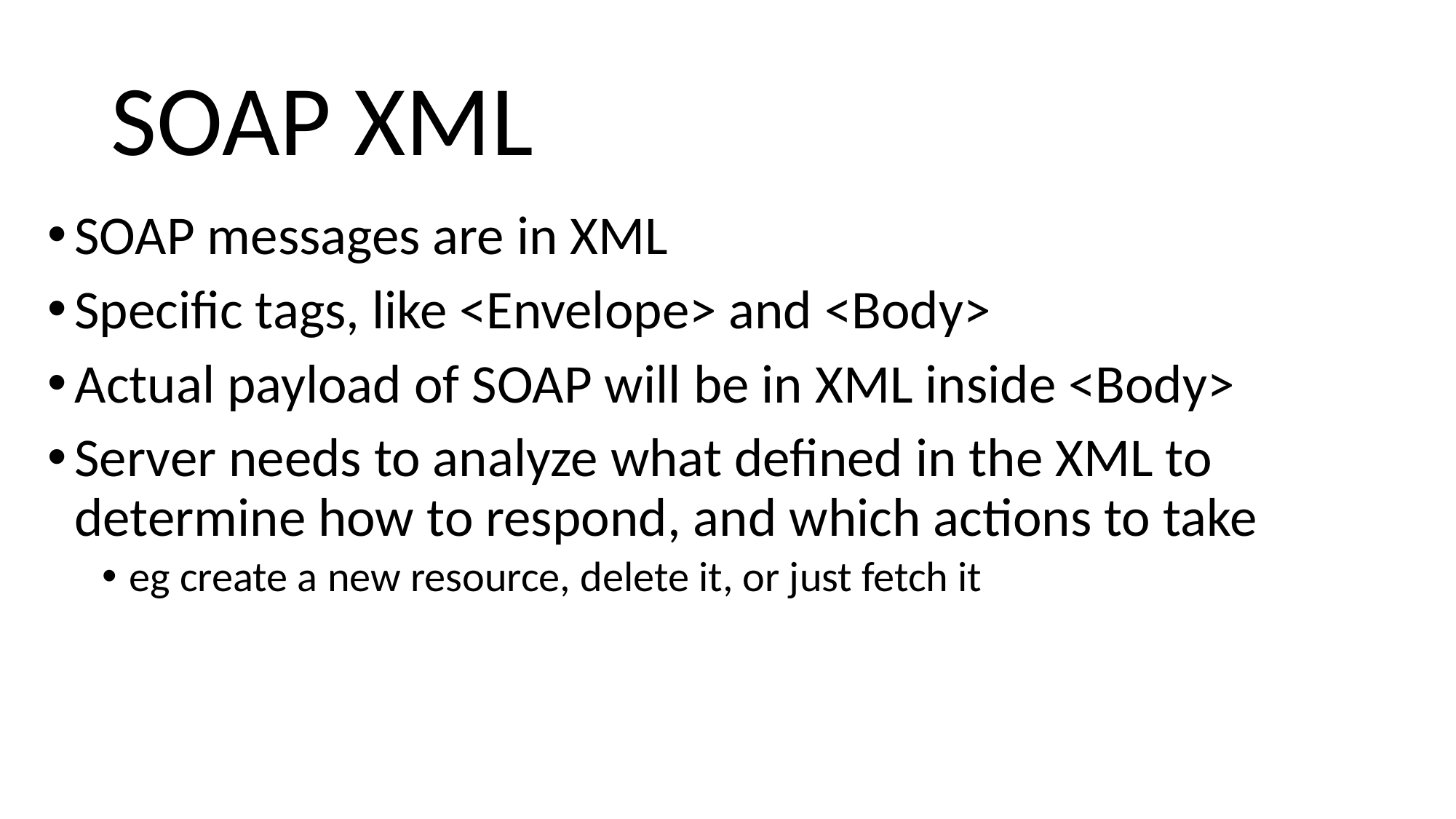

# SOAP XML
SOAP messages are in XML
Specific tags, like <Envelope> and <Body>
Actual payload of SOAP will be in XML inside <Body>
Server needs to analyze what defined in the XML to determine how to respond, and which actions to take
eg create a new resource, delete it, or just fetch it